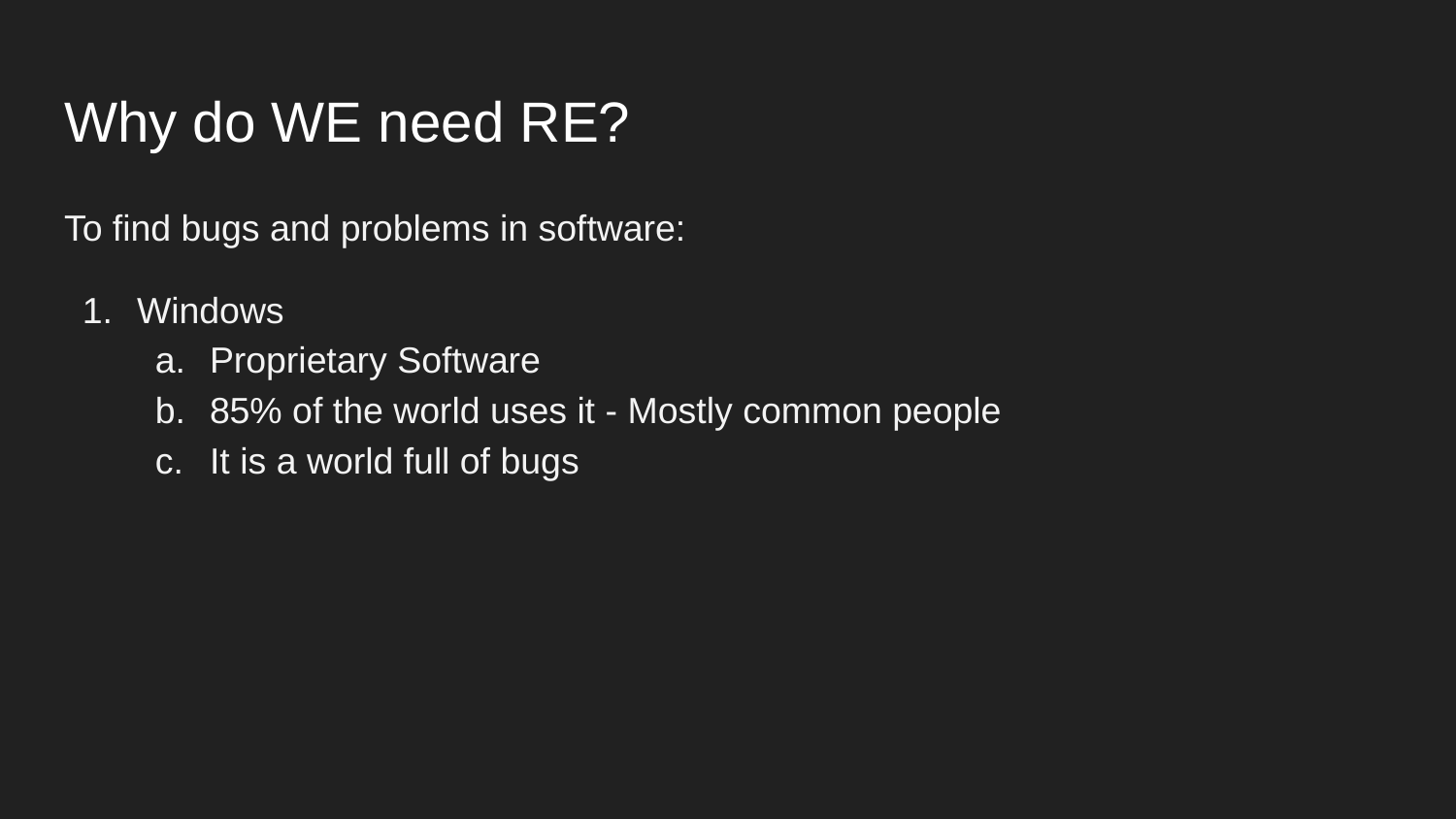

# Why do WE need RE?
To find bugs and problems in software:
Windows
Proprietary Software
85% of the world uses it - Mostly common people
It is a world full of bugs